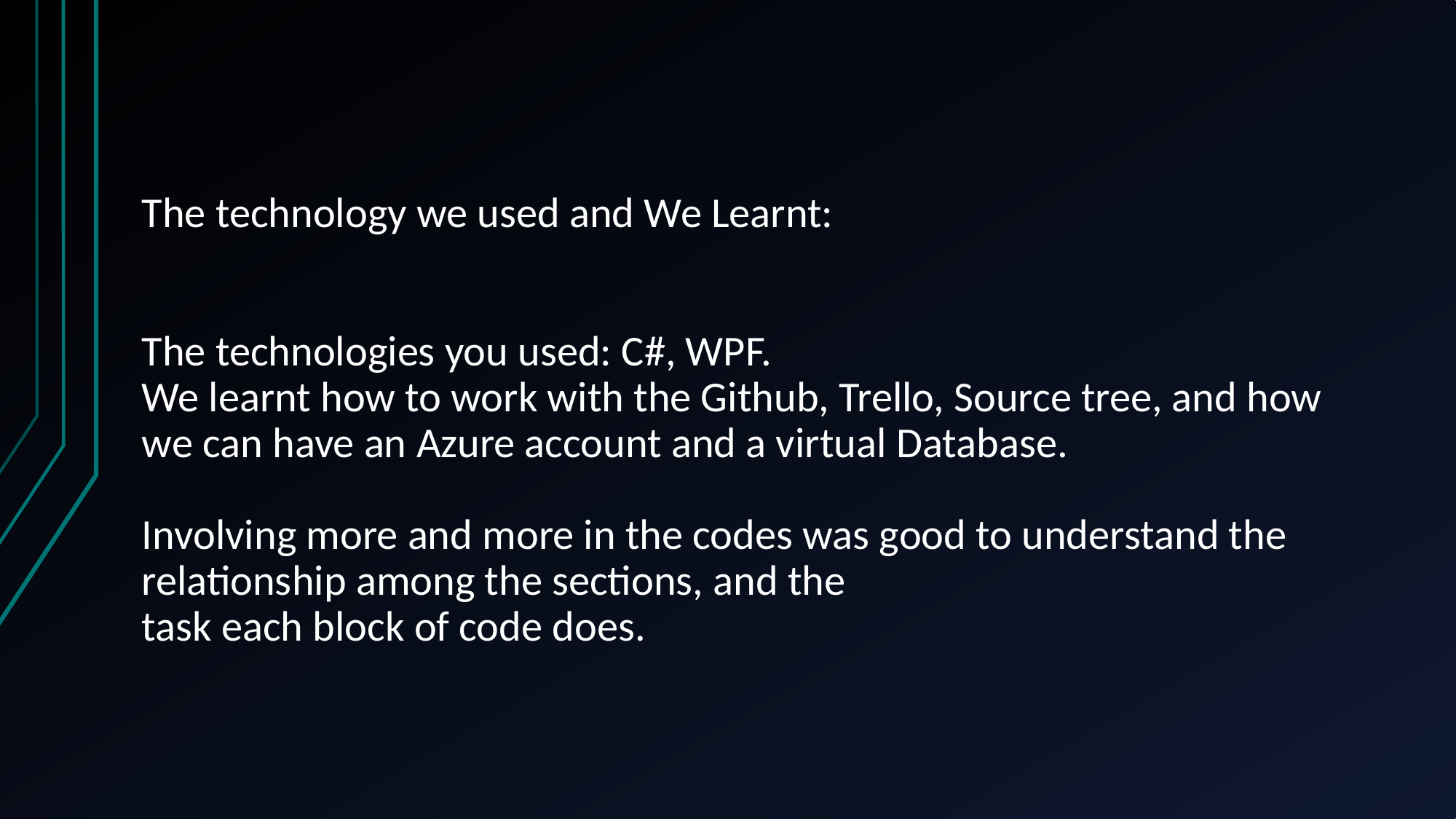

# The technology we used and We Learnt: The technologies you used: C#, WPF. We learnt how to work with the Github, Trello, Source tree, and how we can have an Azure account and a virtual Database. Involving more and more in the codes was good to understand the relationship among the sections, and the task each block of code does.